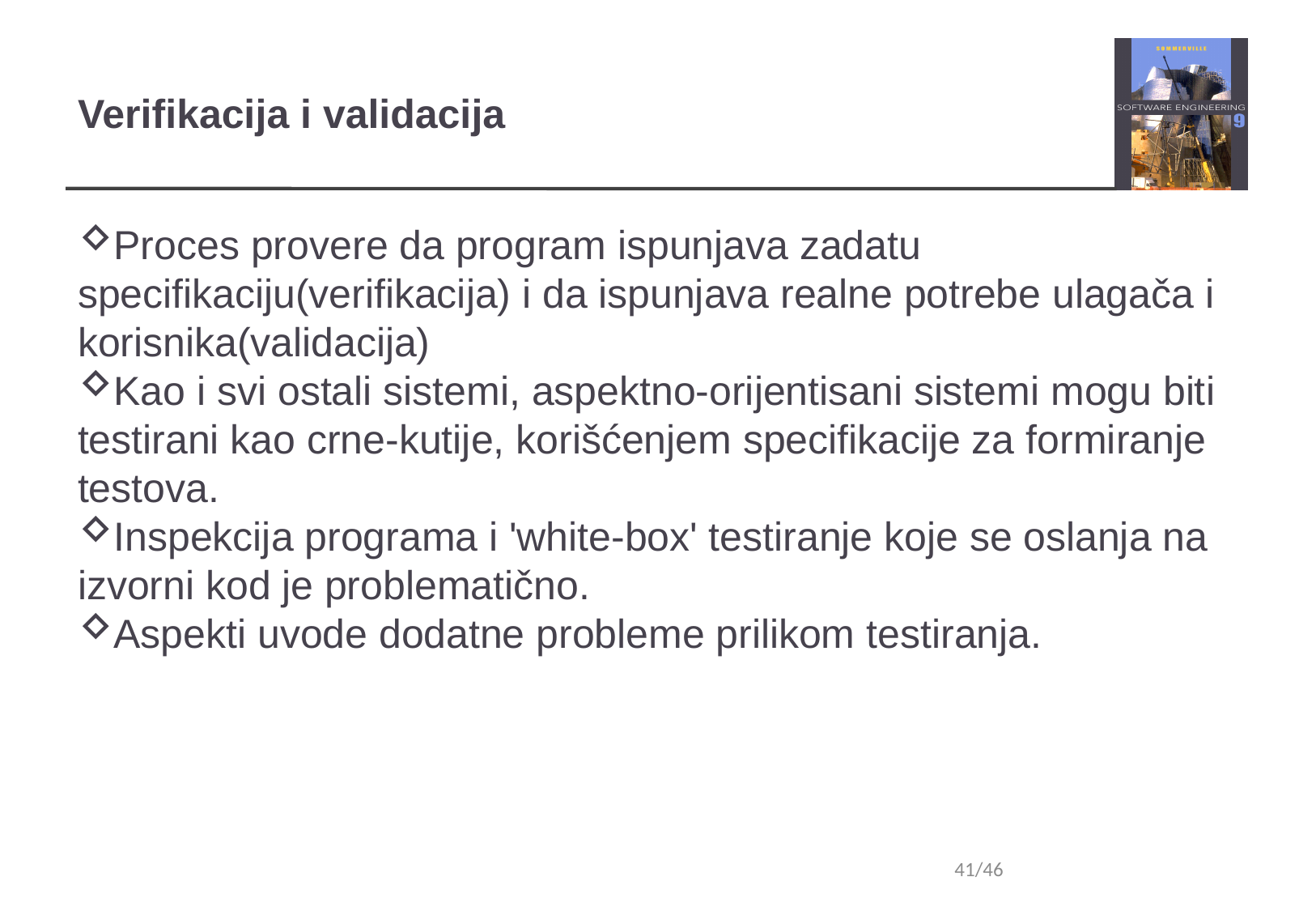

Verifikacija i validacija
Proces provere da program ispunjava zadatu specifikaciju(verifikacija) i da ispunjava realne potrebe ulagača i korisnika(validacija)
Kao i svi ostali sistemi, aspektno-orijentisani sistemi mogu biti testirani kao crne-kutije, korišćenjem specifikacije za formiranje testova.
Inspekcija programa i 'white-box' testiranje koje se oslanja na izvorni kod je problematično.
Aspekti uvode dodatne probleme prilikom testiranja.
41/46